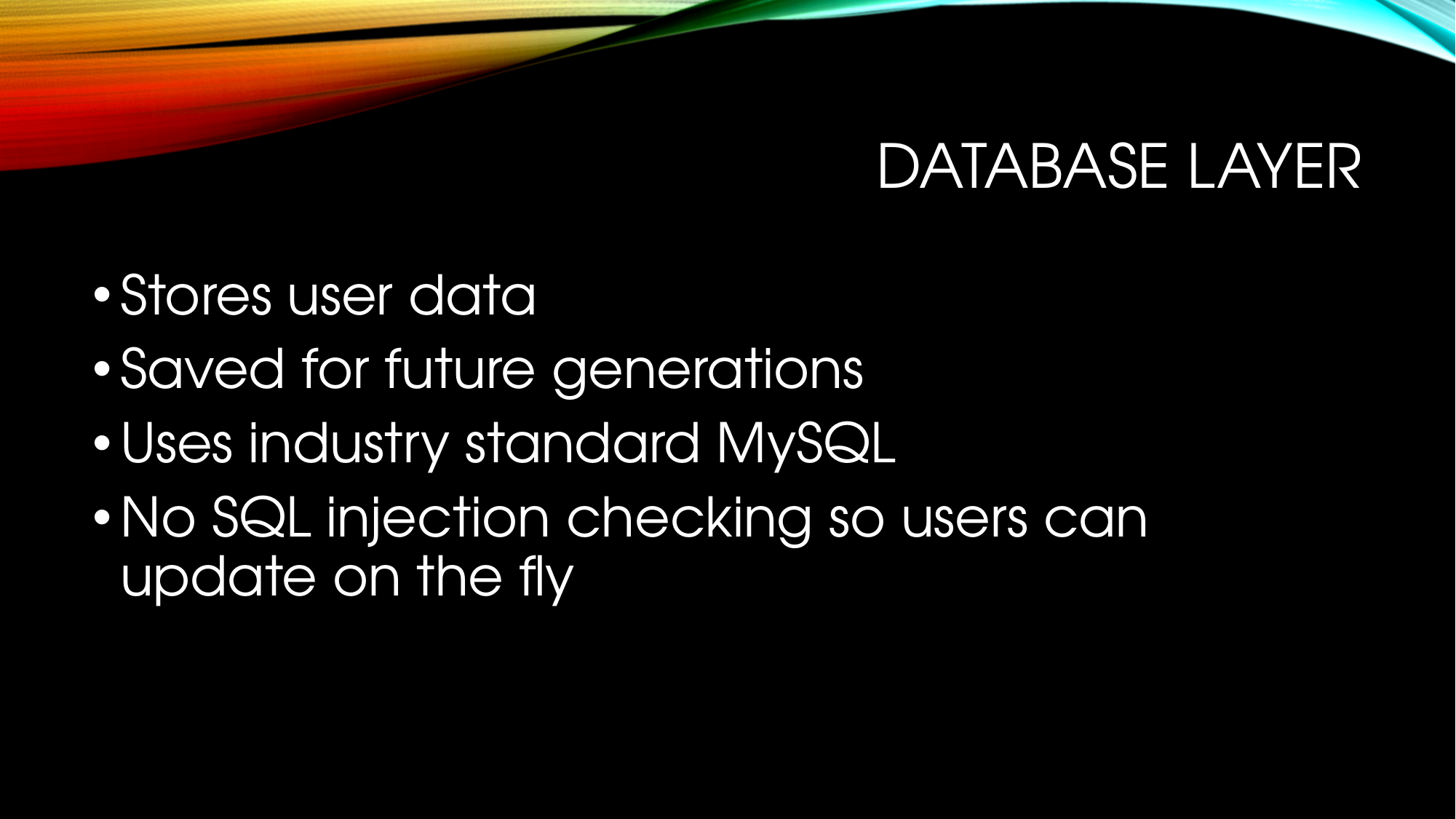

# Database layer
Stores user data
Saved for future generations
Uses industry standard MySQL
No SQL injection checking so users can update on the fly